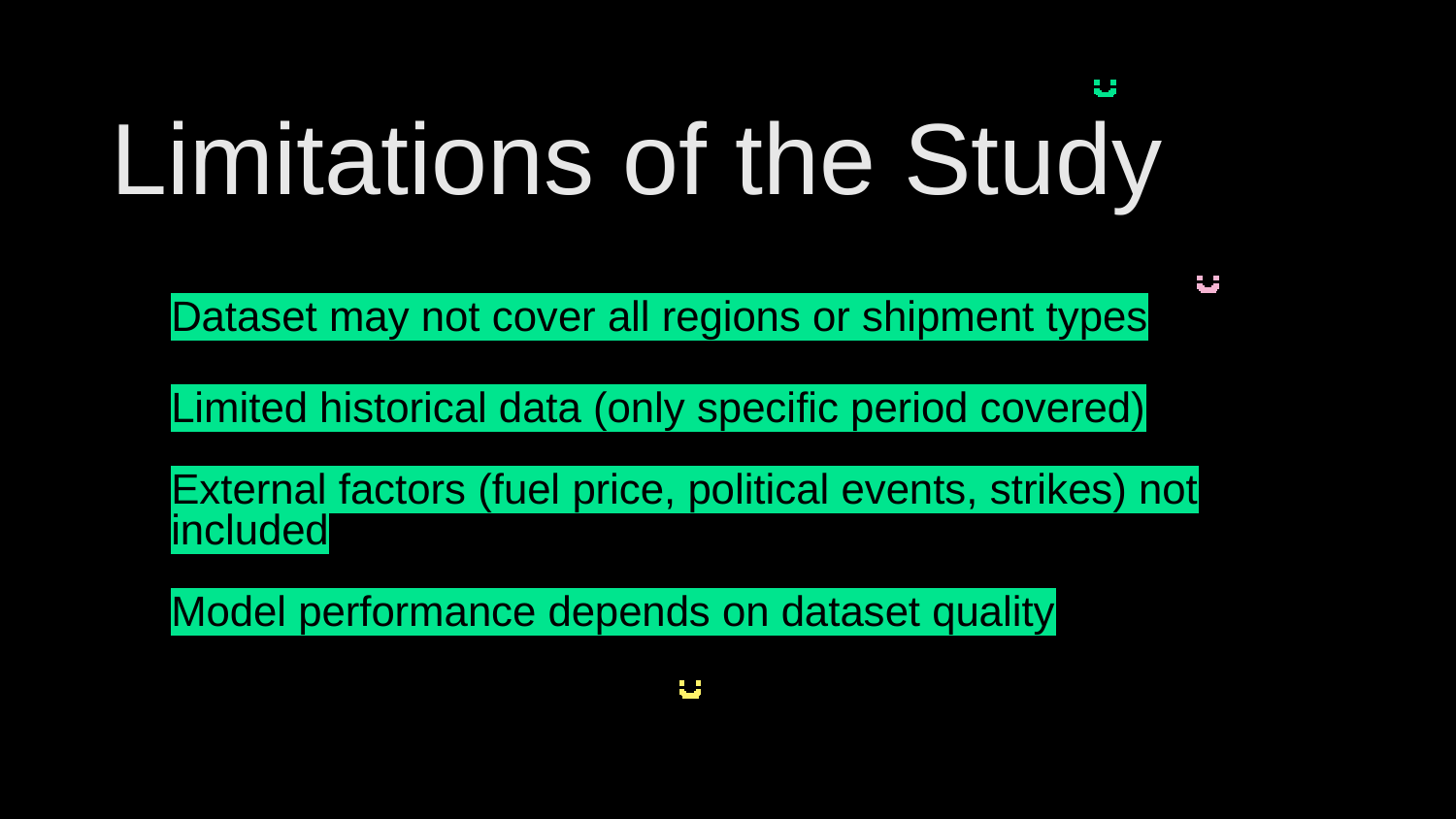

Limitations of the Study
# Dataset may not cover all regions or shipment types
Limited historical data (only specific period covered)
External factors (fuel price, political events, strikes) not included
Model performance depends on dataset quality